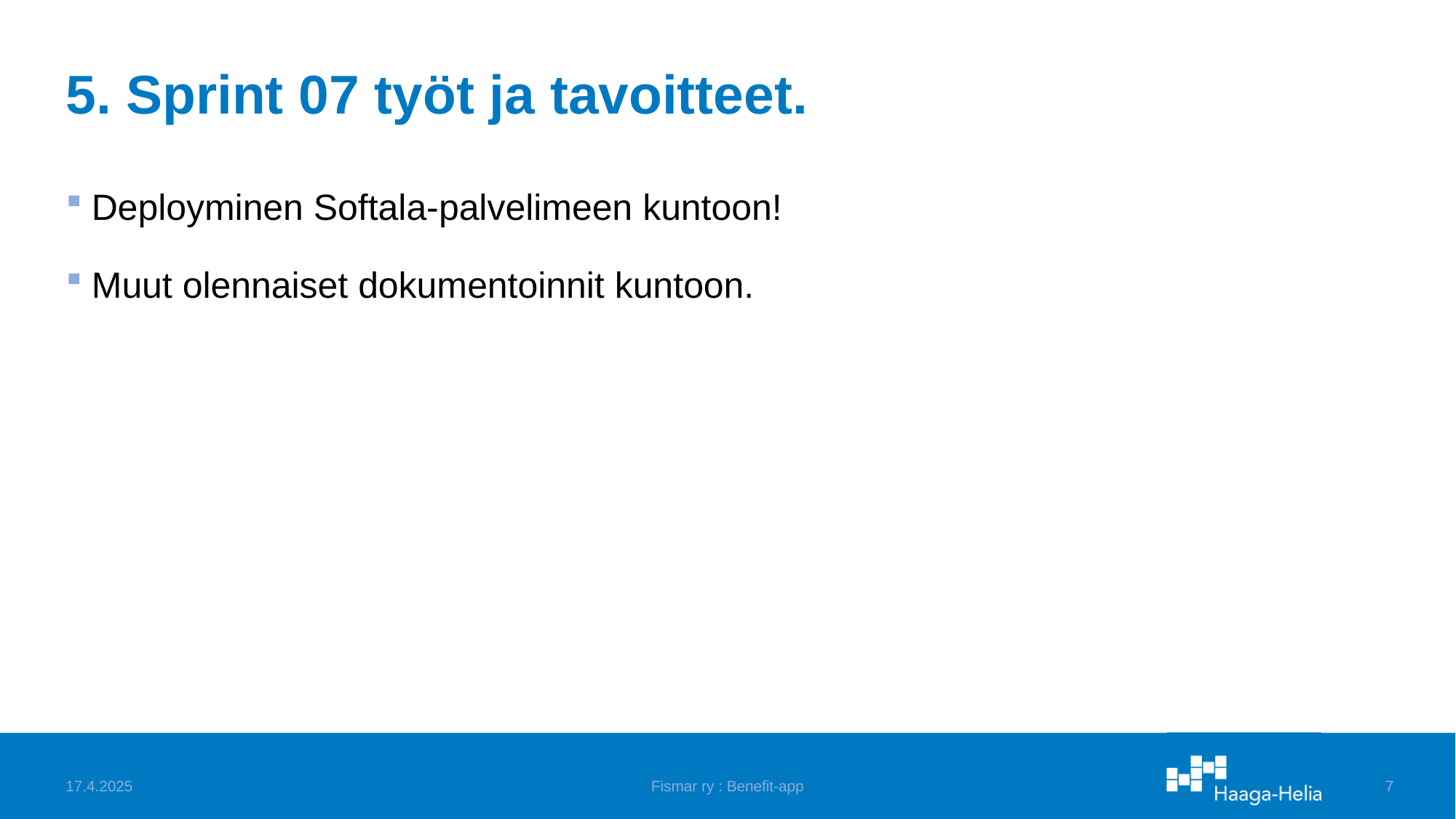

# 5. Sprint 07 työt ja tavoitteet.
Deployminen Softala-palvelimeen kuntoon!
Muut olennaiset dokumentoinnit kuntoon.

17.4.2025
Fismar ry : Benefit-app
7